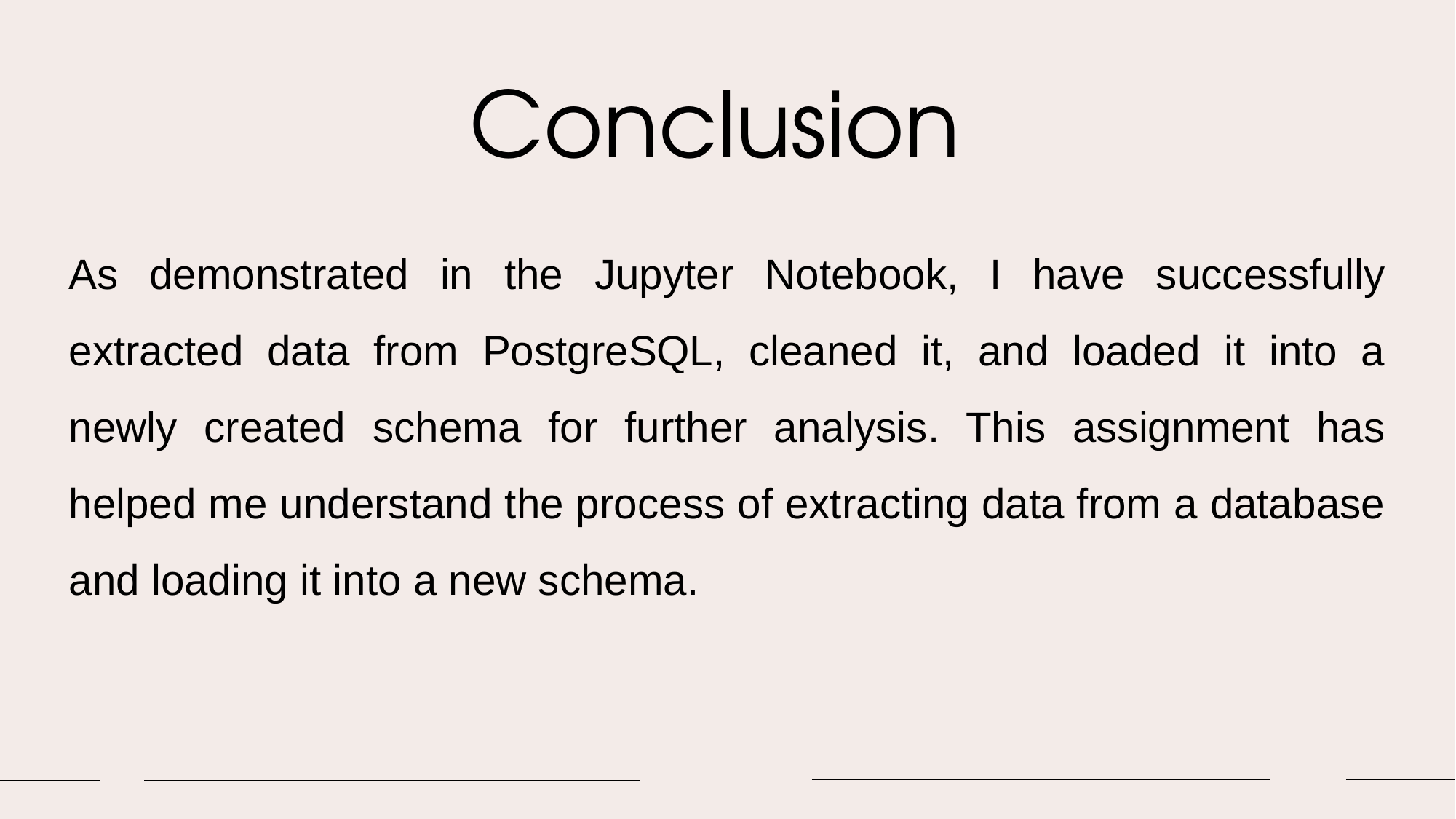

# Conclusion
As demonstrated in the Jupyter Notebook, I have successfully extracted data from PostgreSQL, cleaned it, and loaded it into a newly created schema for further analysis. This assignment has helped me understand the process of extracting data from a database and loading it into a new schema.